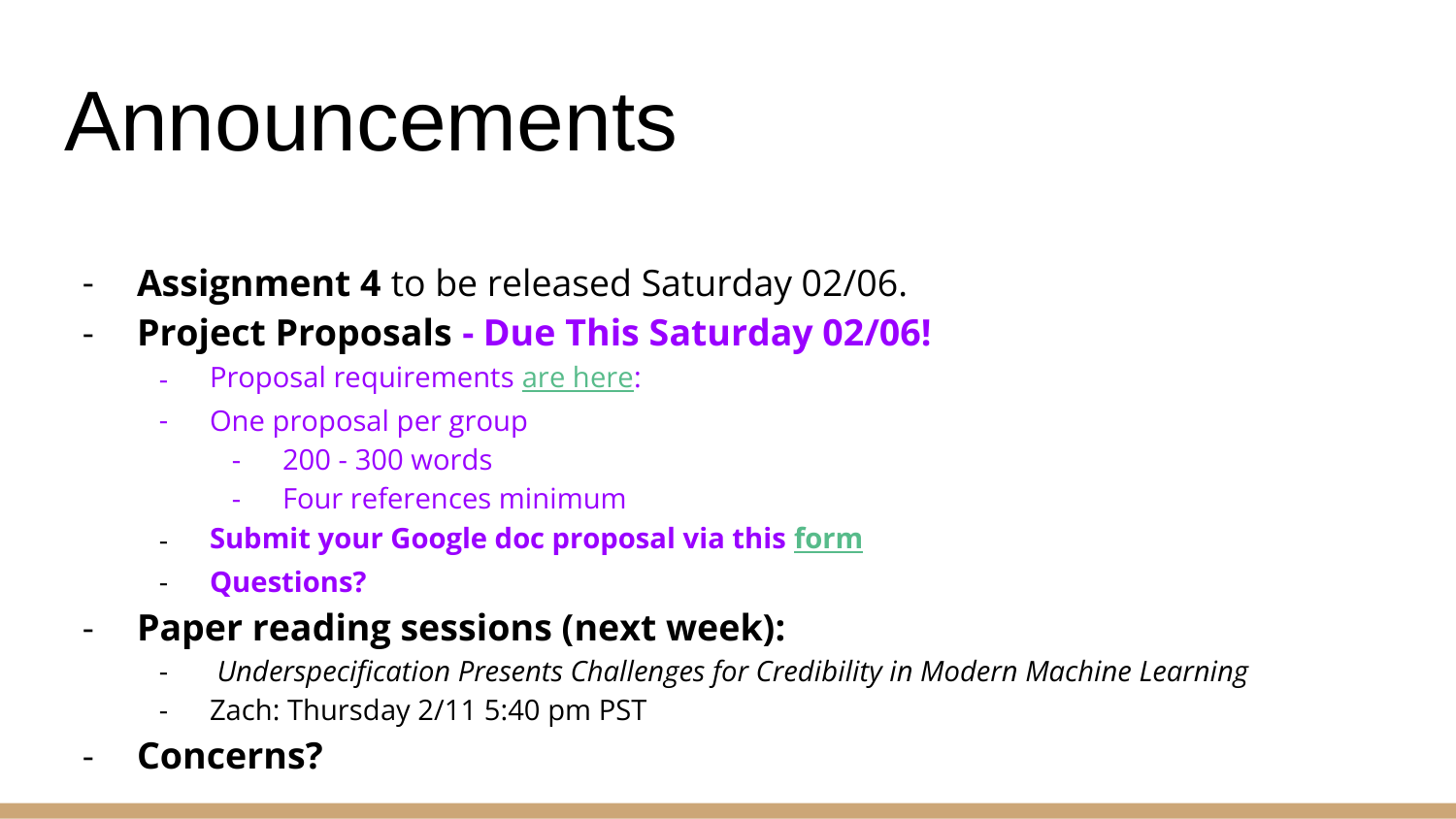

# Announcements

Assignment 4 to be released Saturday 02/06.
Project Proposals - Due This Saturday 02/06!
Proposal requirements are here:
One proposal per group
200 - 300 words
Four references minimum
Submit your Google doc proposal via this form
Questions?
Paper reading sessions (next week):
 Underspecification Presents Challenges for Credibility in Modern Machine Learning
Zach: Thursday 2/11 5:40 pm PST
Concerns?